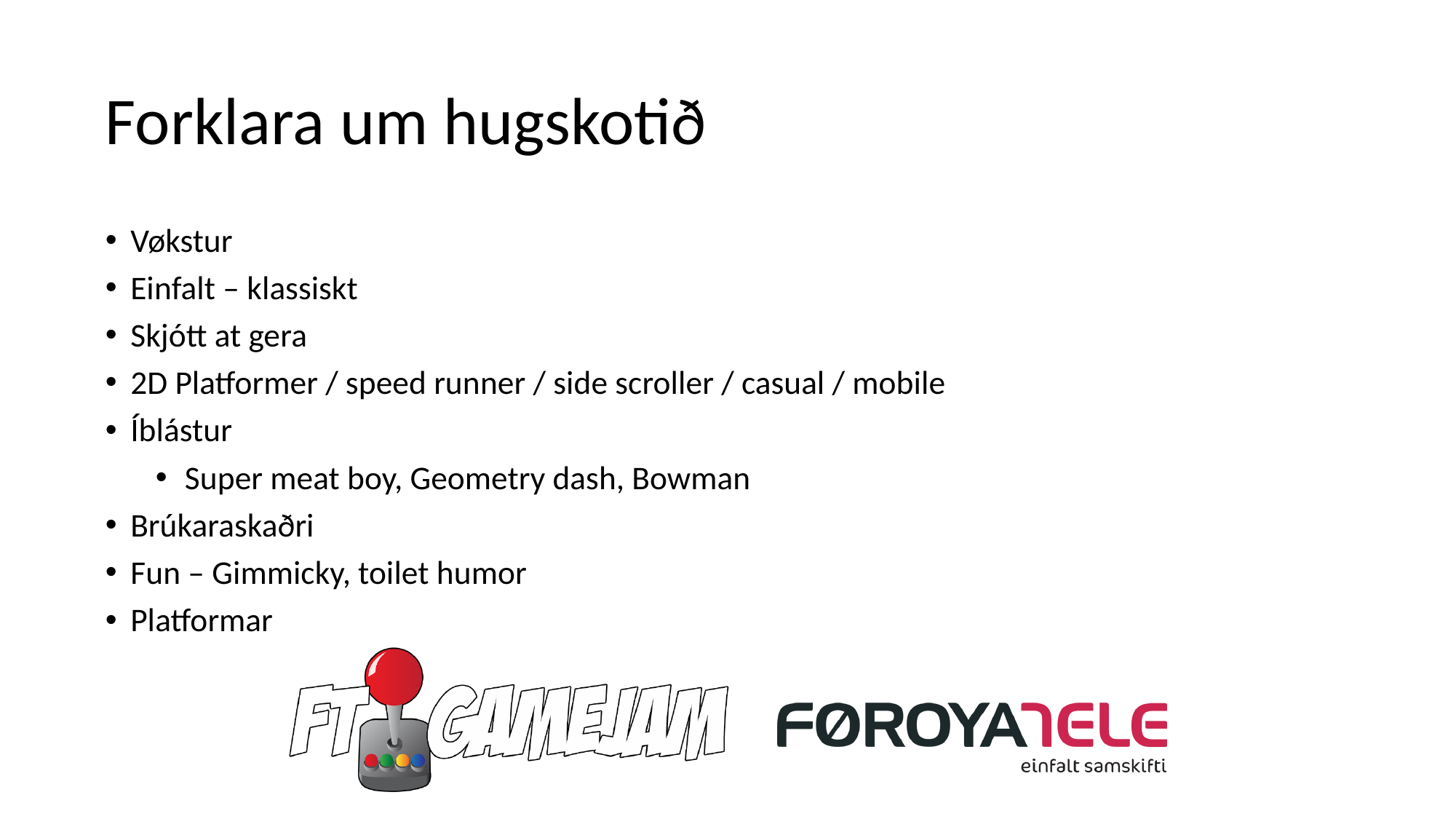

# Forklara um hugskotið
Vøkstur
Einfalt – klassiskt
Skjótt at gera
2D Platformer / speed runner / side scroller / casual / mobile
Íblástur
Super meat boy, Geometry dash, Bowman
Brúkaraskaðri
Fun – Gimmicky, toilet humor
Platformar